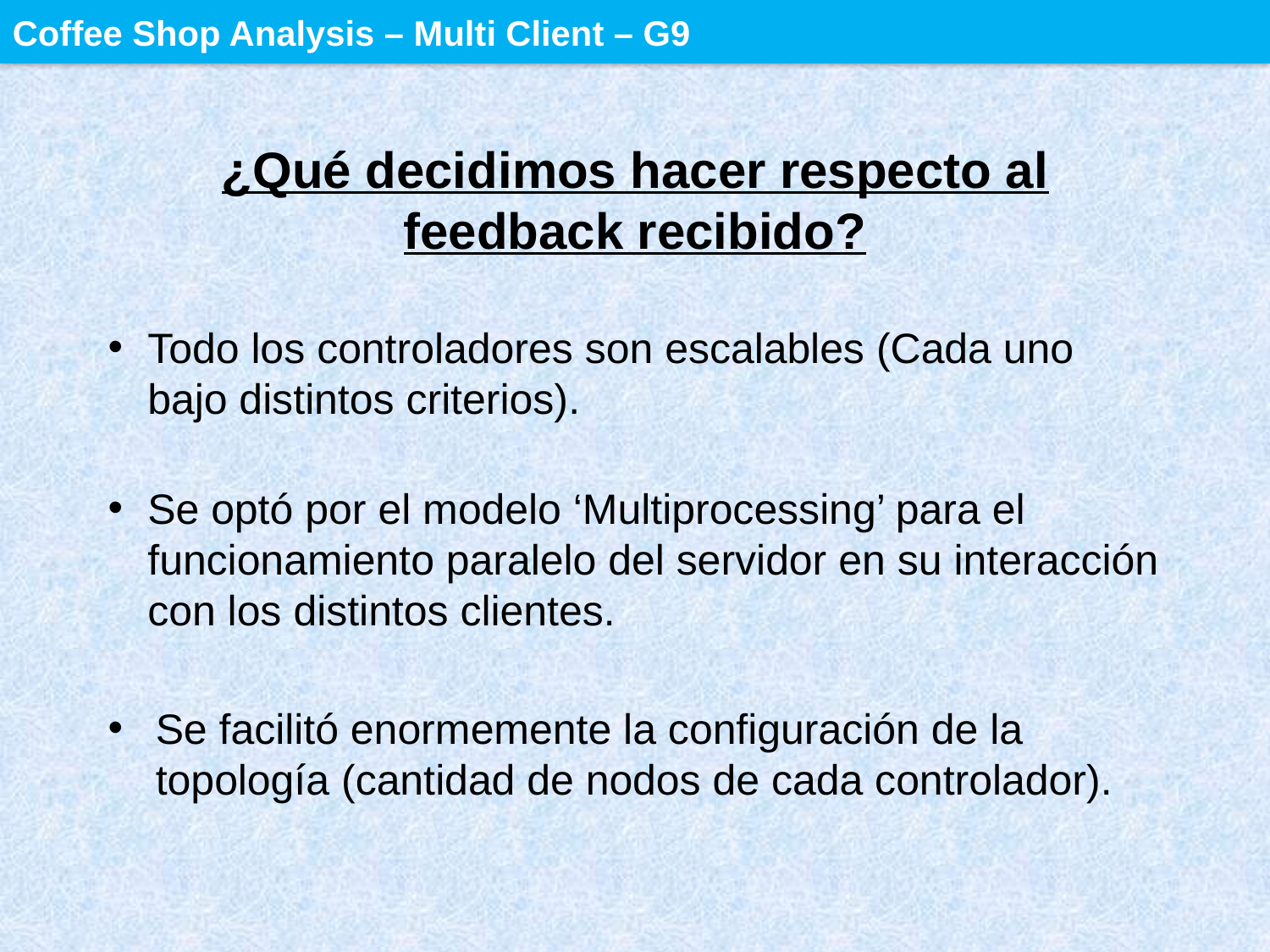

Coffee Shop Analysis – Multi Client – G9
# ¿Qué decidimos hacer respecto al feedback recibido?
Todo los controladores son escalables (Cada uno bajo distintos criterios).
Se optó por el modelo ‘Multiprocessing’ para el funcionamiento paralelo del servidor en su interacción con los distintos clientes.

Se facilitó enormemente la configuración de la topología (cantidad de nodos de cada controlador).